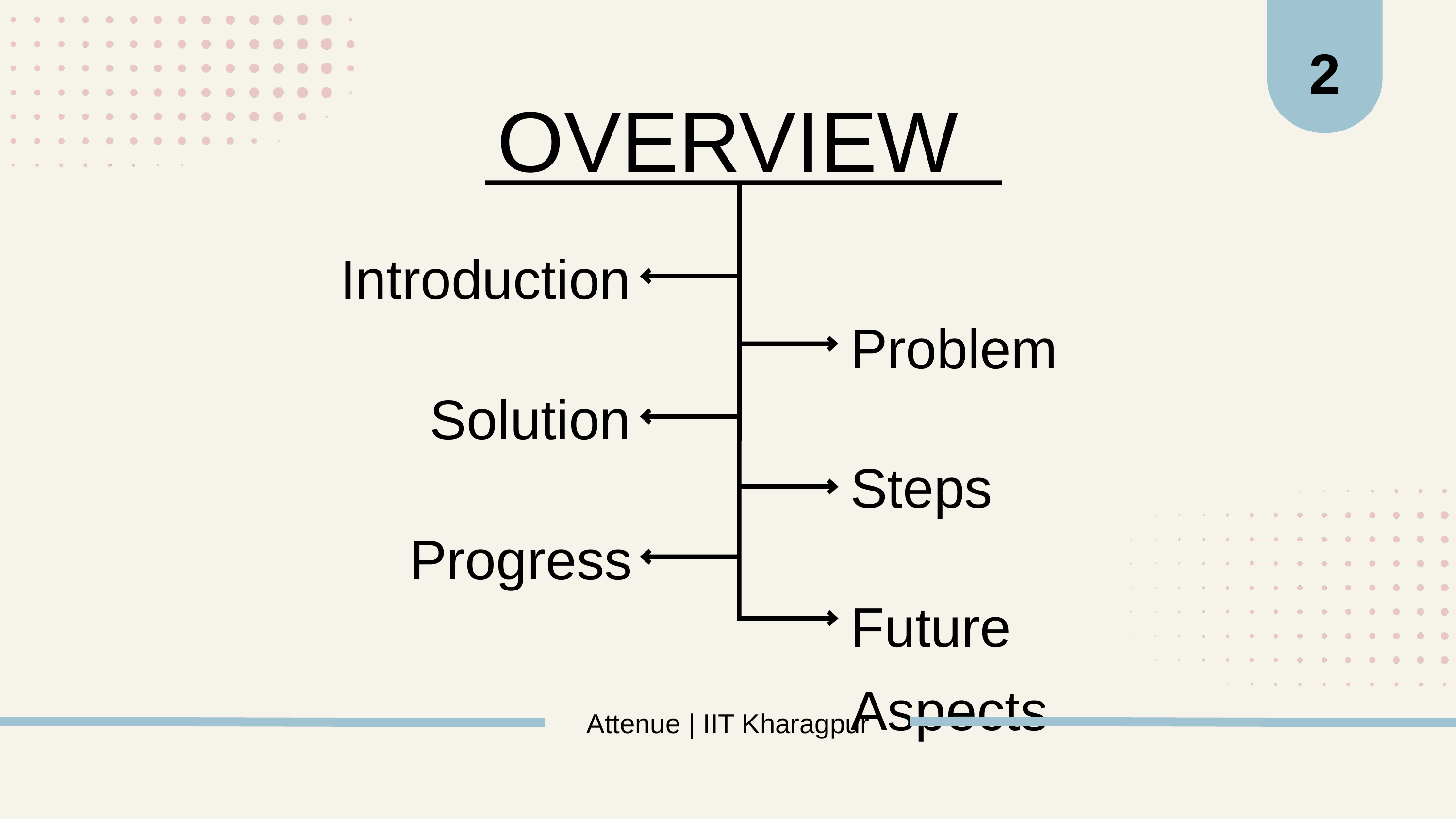

2

OVERVIEW

Introduction

Problem

Solution

Steps

Progress

Future Aspects

Attenue | IIT Kharagpur